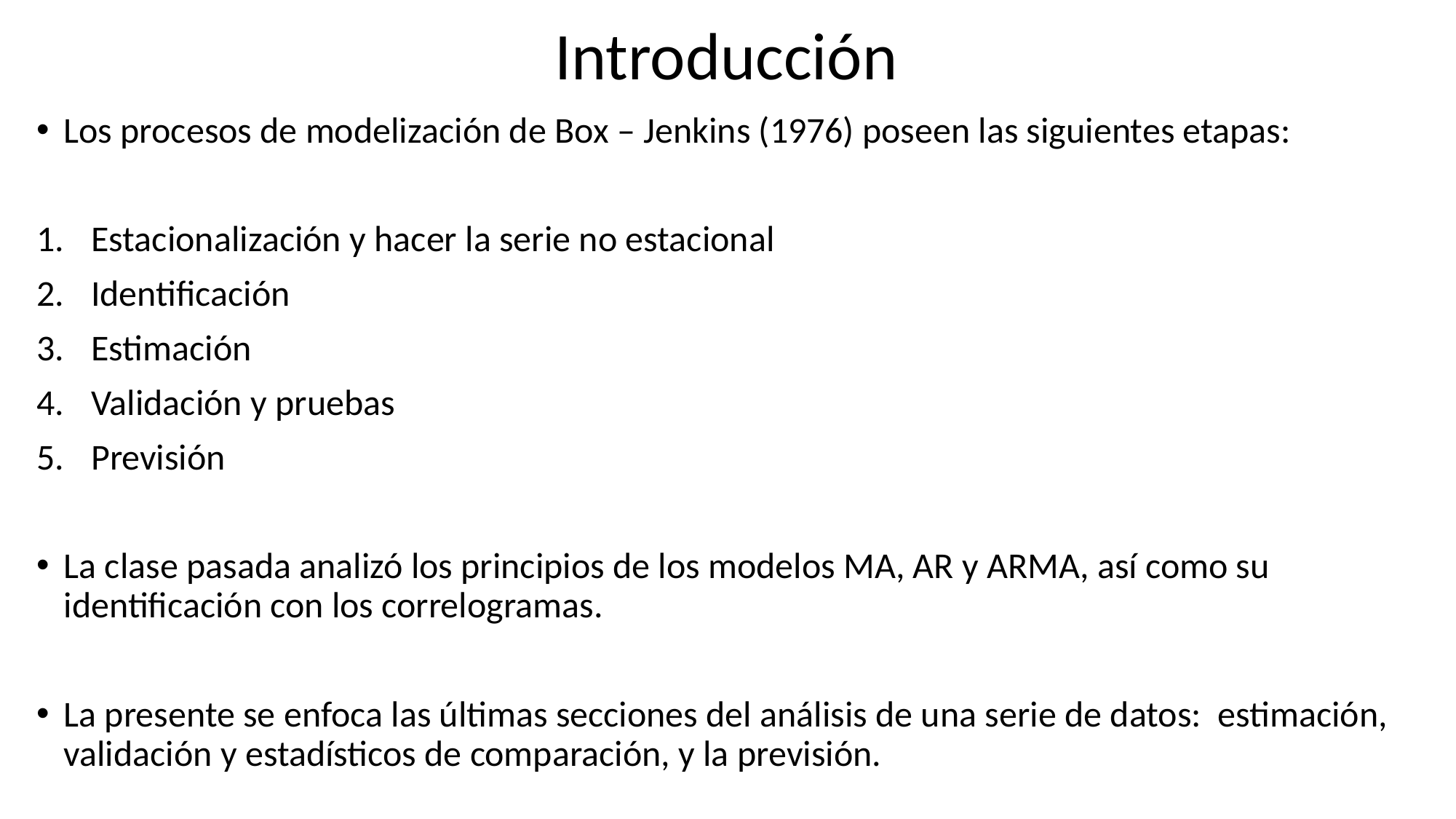

# Introducción
Los procesos de modelización de Box – Jenkins (1976) poseen las siguientes etapas:

Estacionalización y hacer la serie no estacional
Identificación
Estimación
Validación y pruebas
Previsión

La clase pasada analizó los principios de los modelos MA, AR y ARMA, así como su identificación con los correlogramas.

La presente se enfoca las últimas secciones del análisis de una serie de datos:  estimación, validación y estadísticos de comparación, y la previsión.